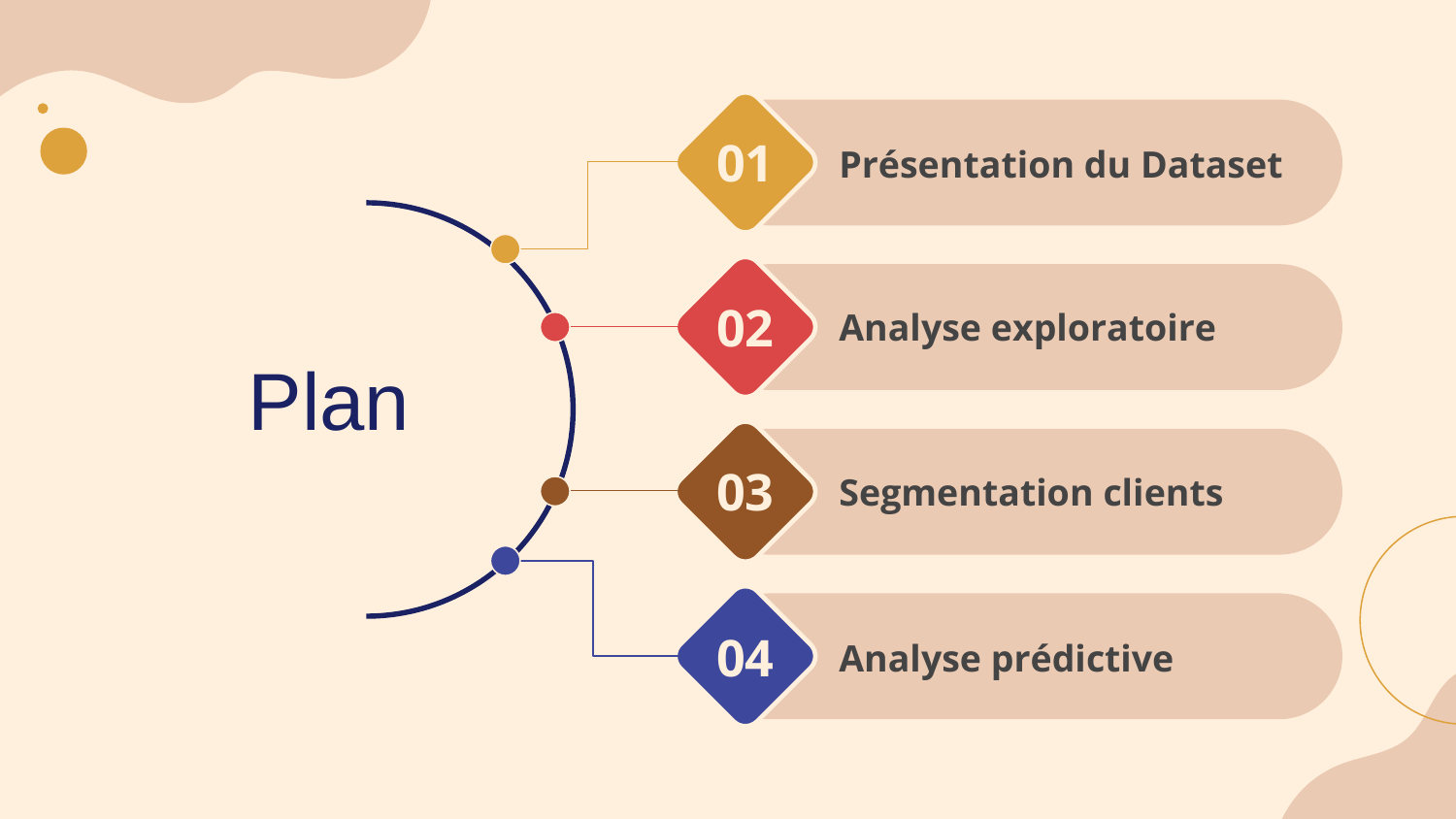

# 01

Présentation du Dataset

02

Plan
Analyse exploratoire

03

Segmentation clients

04
Analyse prédictive